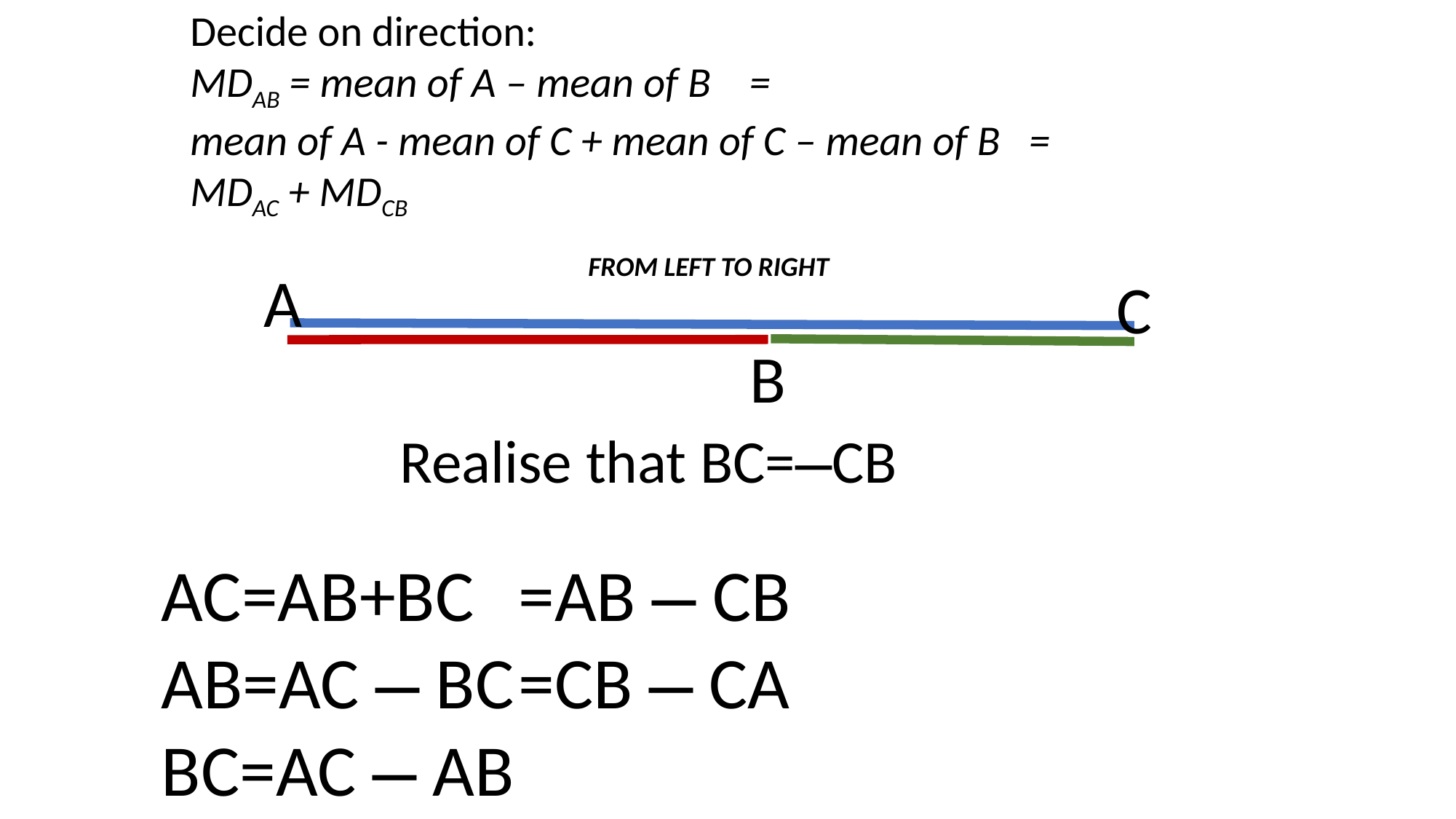

Decide on direction:
MDAB = mean of A – mean of B    =
mean of A - mean of C + mean of C – mean of B   =
MDAC + MDCB
FROM LEFT TO RIGHT
A
C
B
Realise that BC=⎼CB
AC=AB+BC
AB=AC ⎼ BC
BC=AC ⎼ AB
=AB ⎼ CB
=CB ⎼ CA